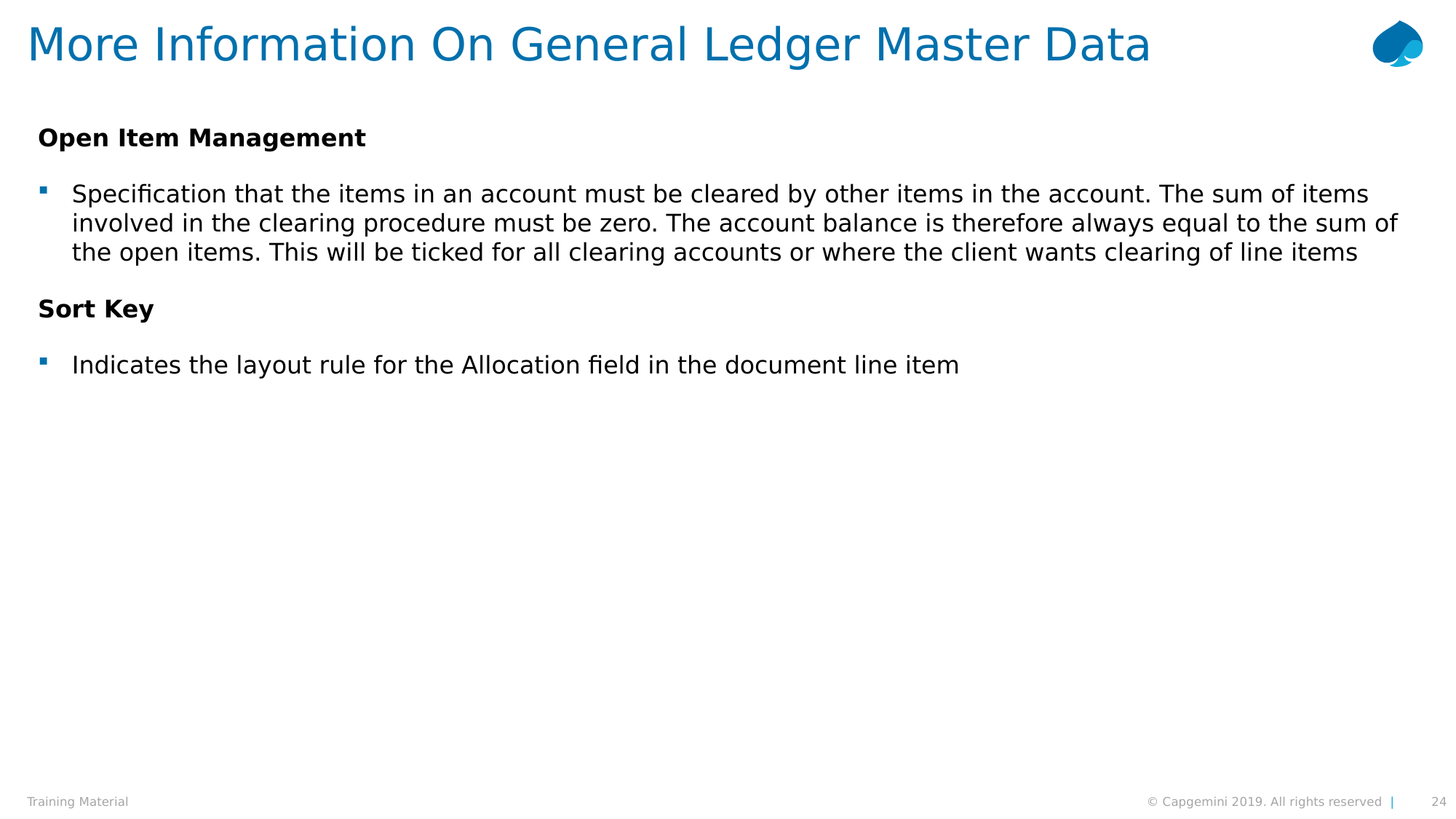

# More Information On General Ledger Master Data
Open Item Management
Specification that the items in an account must be cleared by other items in the account. The sum of items involved in the clearing procedure must be zero. The account balance is therefore always equal to the sum of the open items. This will be ticked for all clearing accounts or where the client wants clearing of line items
Sort Key
Indicates the layout rule for the Allocation field in the document line item